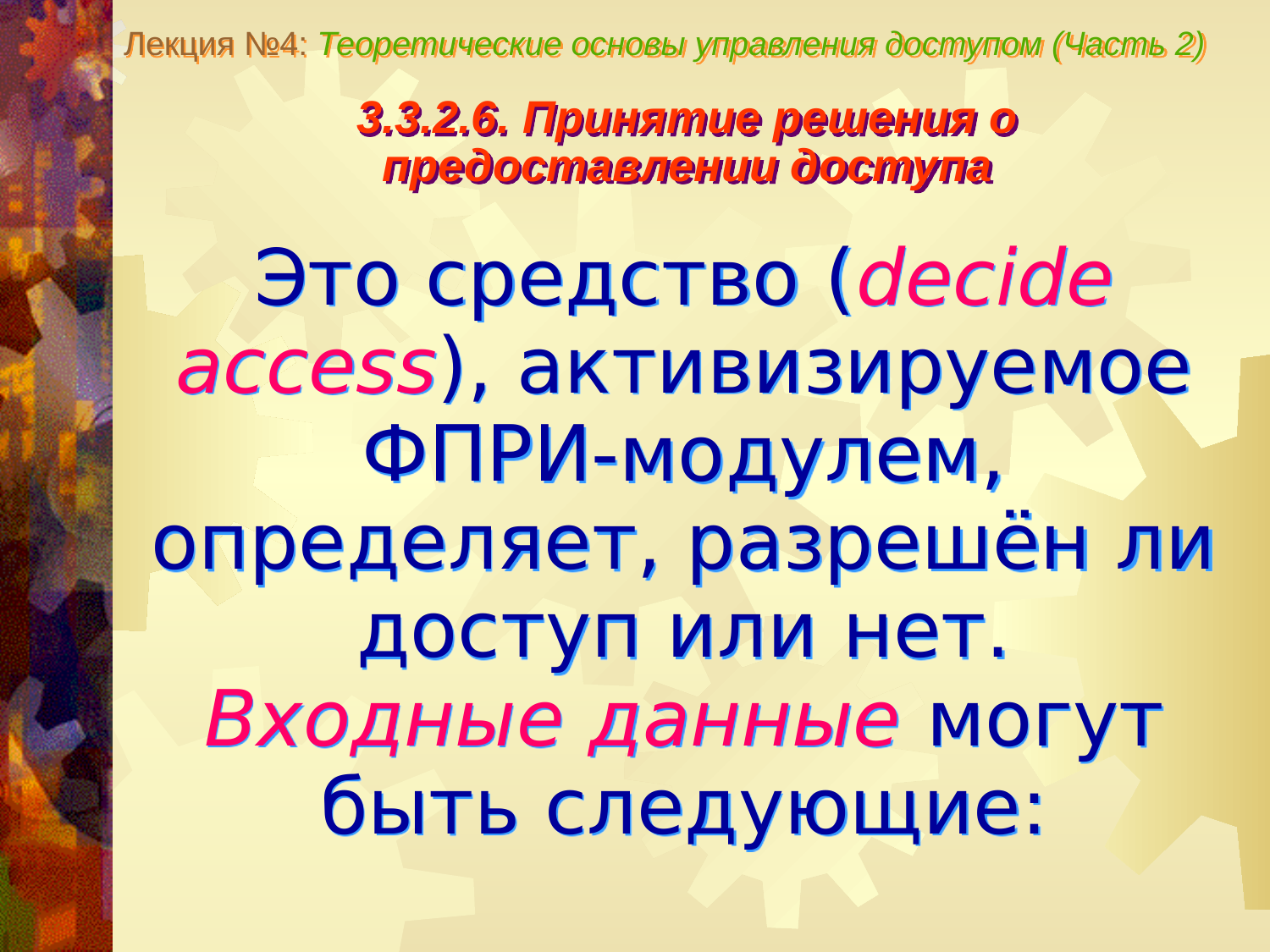

Лекция №4: Теоретические основы управления доступом (Часть 2)
3.3.2.6. Принятие решения о
предоставлении доступа
Это средство (decide access), активизируемое ФПРИ-модулем, определяет, разрешён ли доступ или нет.
Входные данные могут быть следующие: